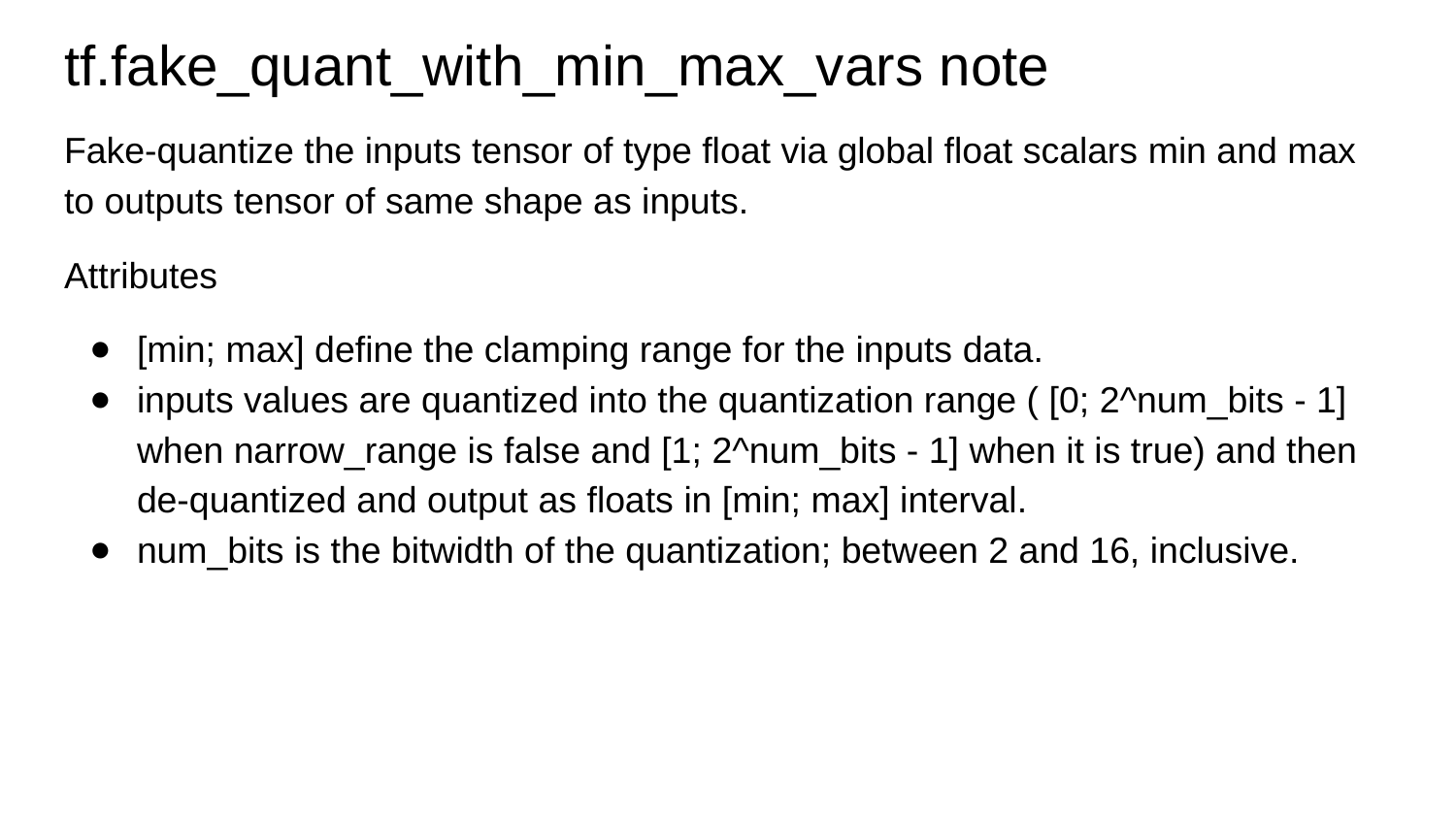

# tf.fake_quant_with_min_max_vars note
Fake-quantize the inputs tensor of type float via global float scalars min and max to outputs tensor of same shape as inputs.
Attributes
[min; max] define the clamping range for the inputs data.
inputs values are quantized into the quantization range ( [0; 2^num_bits - 1] when narrow_range is false and [1; 2^num_bits - 1] when it is true) and then de-quantized and output as floats in [min; max] interval.
num_bits is the bitwidth of the quantization; between 2 and 16, inclusive.